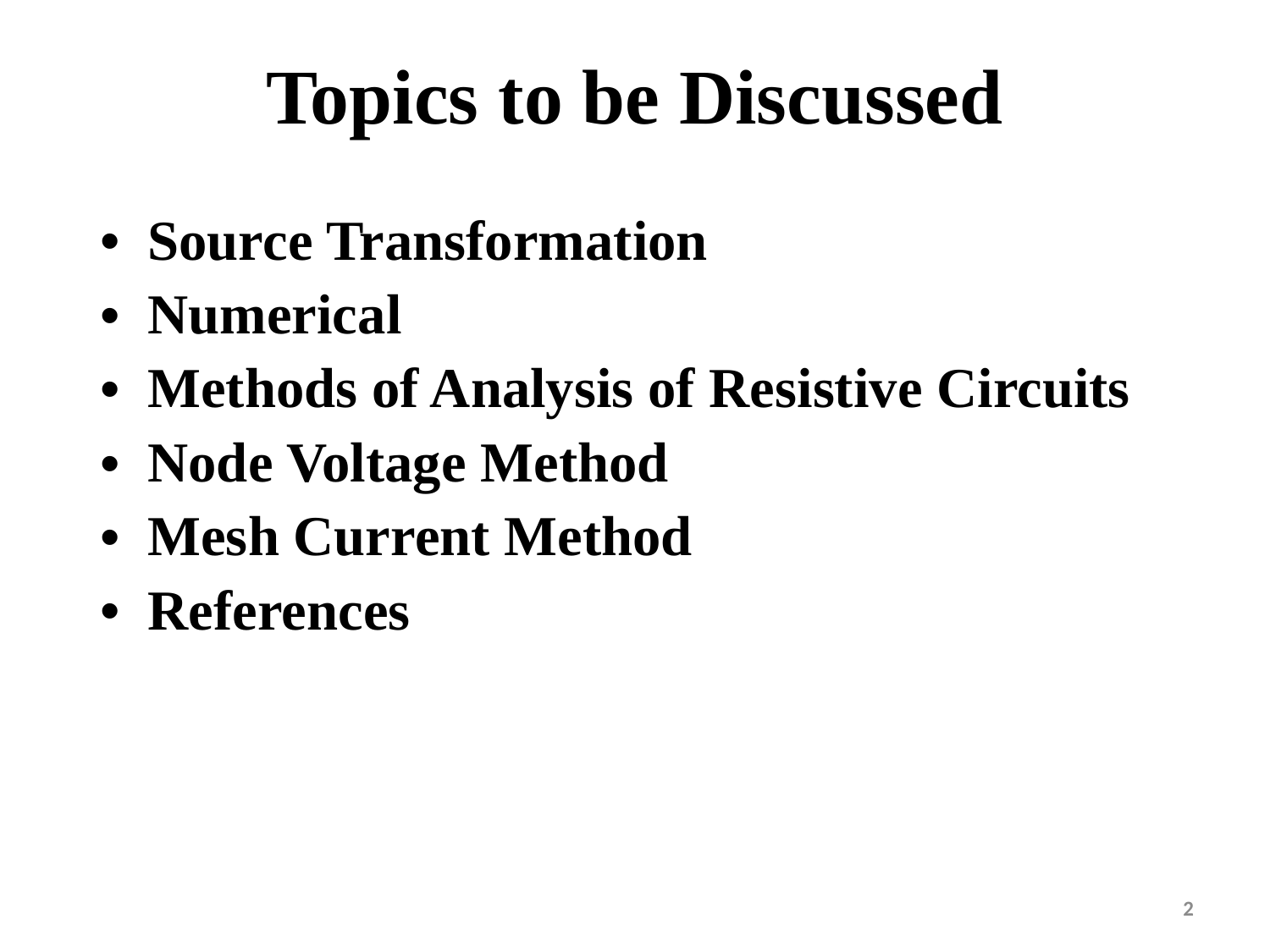

# Topics to be Discussed
Source Transformation
Numerical
Methods of Analysis of Resistive Circuits
Node Voltage Method
Mesh Current Method
References
2